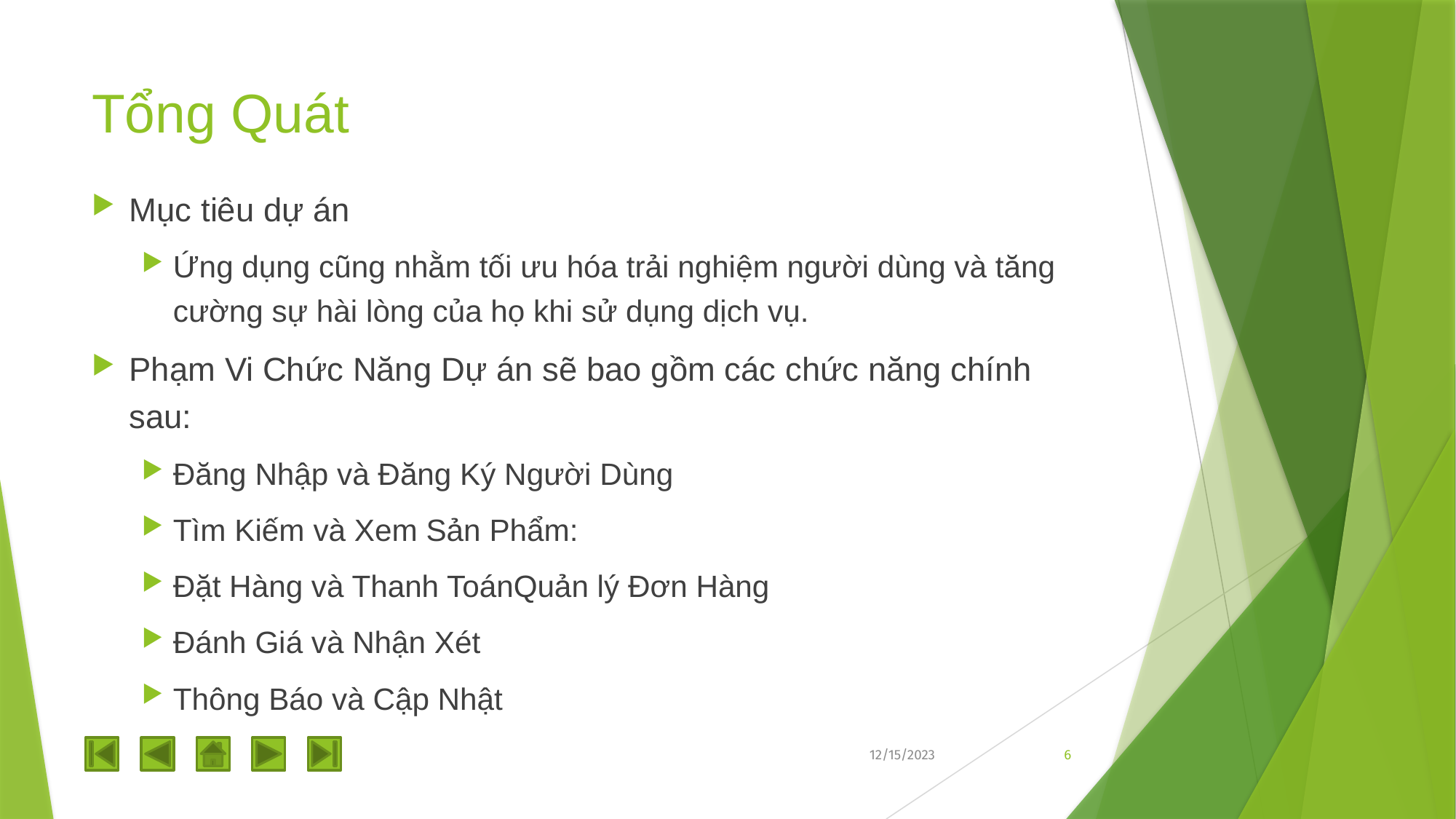

# Tổng Quát
Mục tiêu dự án
Ứng dụng cũng nhằm tối ưu hóa trải nghiệm người dùng và tăng cường sự hài lòng của họ khi sử dụng dịch vụ.
Phạm Vi Chức Năng Dự án sẽ bao gồm các chức năng chính sau:
Đăng Nhập và Đăng Ký Người Dùng
Tìm Kiếm và Xem Sản Phẩm:
Đặt Hàng và Thanh ToánQuản lý Đơn Hàng
Đánh Giá và Nhận Xét
Thông Báo và Cập Nhật
12/15/2023
6